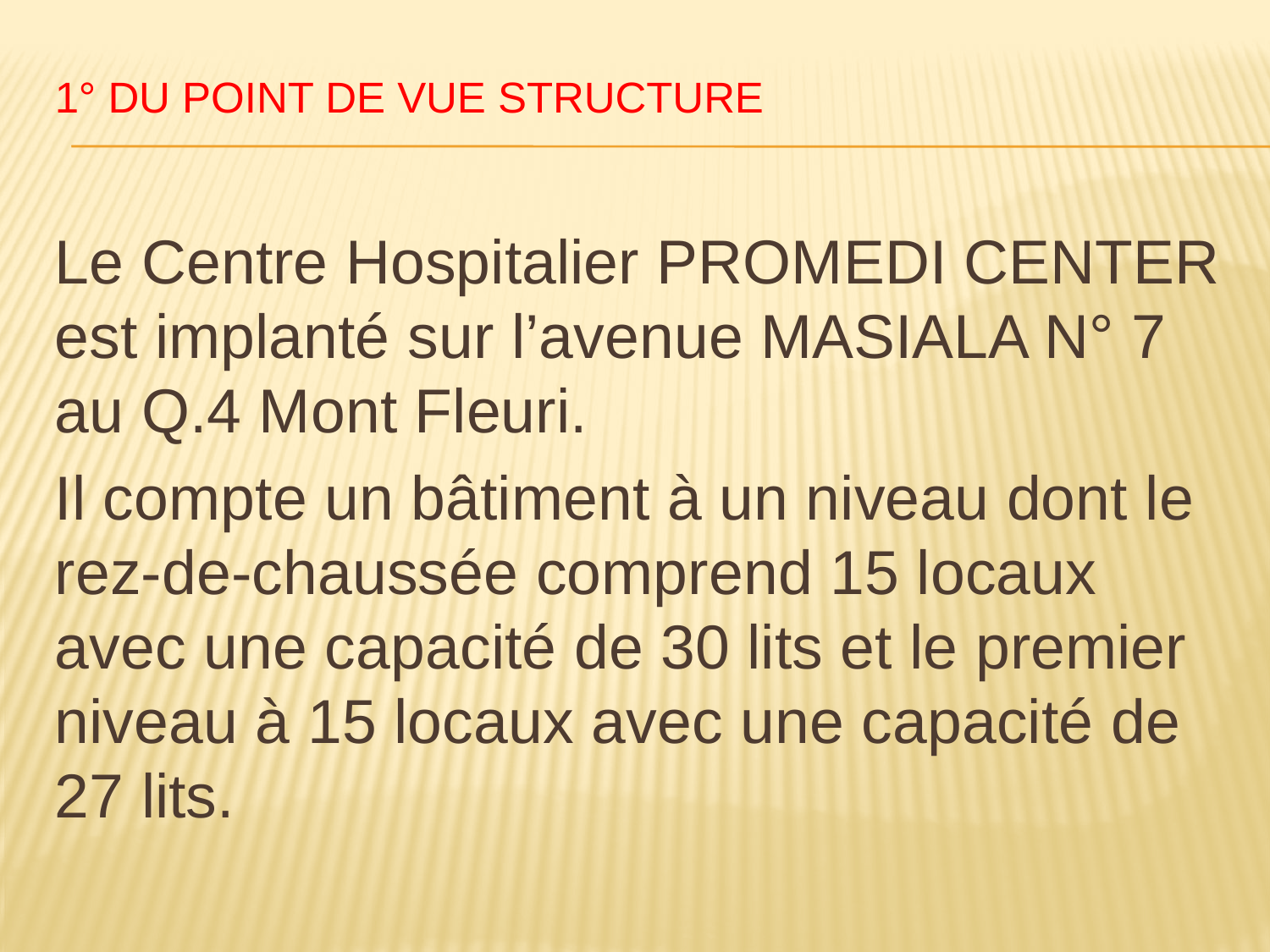

# 1° DU POINT DE VUE STRUCTURE
Le Centre Hospitalier PROMEDI CENTER est implanté sur l’avenue MASIALA N° 7 au Q.4 Mont Fleuri.
Il compte un bâtiment à un niveau dont le rez-de-chaussée comprend 15 locaux avec une capacité de 30 lits et le premier niveau à 15 locaux avec une capacité de 27 lits.